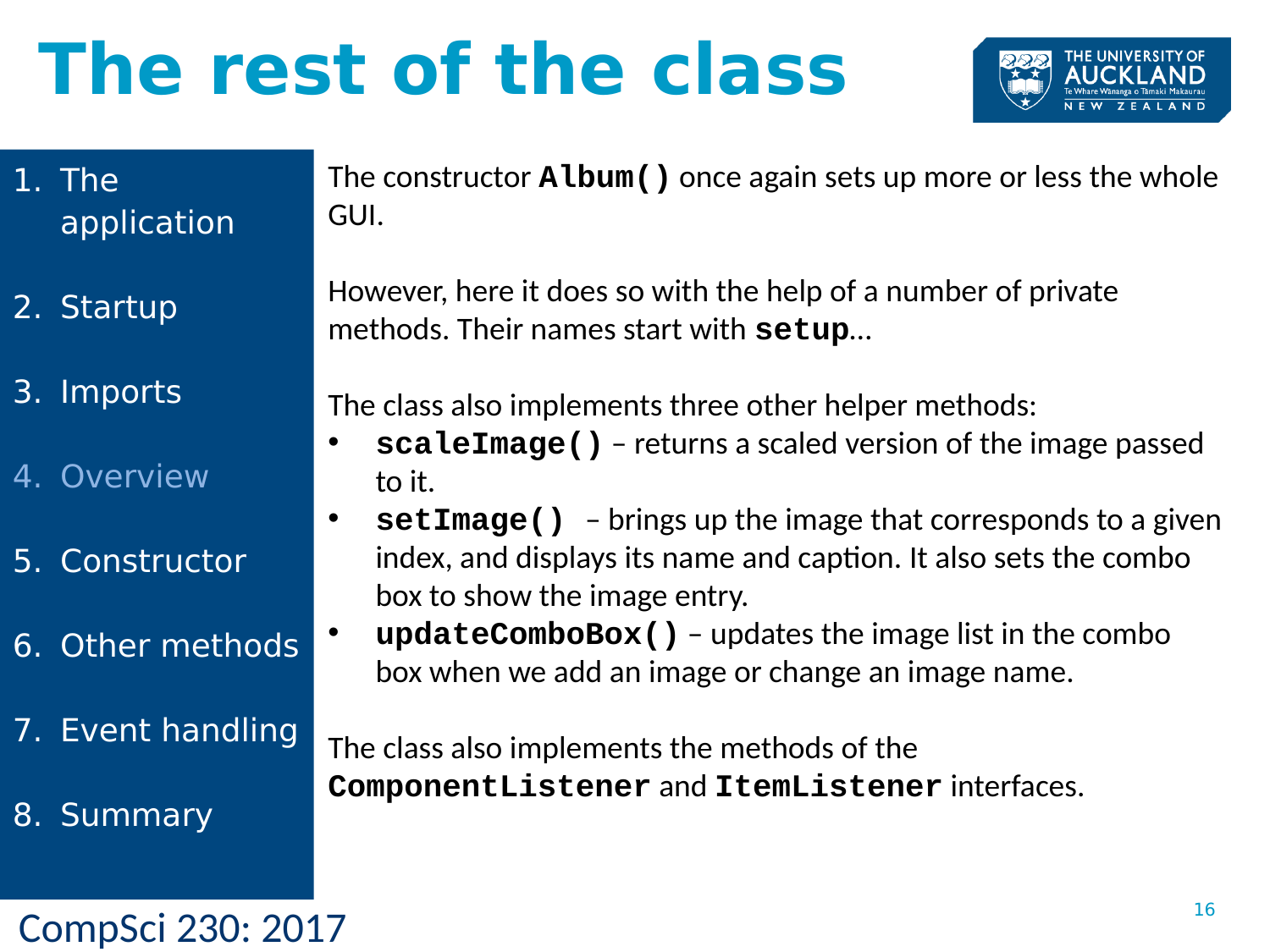

The rest of the class
The application
Startup

Imports

Overview

Constructor

Other methods

Event handling

Summary
The constructor Album() once again sets up more or less the whole GUI.

However, here it does so with the help of a number of private methods. Their names start with setup…

The class also implements three other helper methods:
scaleImage() – returns a scaled version of the image passed to it.
setImage() – brings up the image that corresponds to a given index, and displays its name and caption. It also sets the combo box to show the image entry.
updateComboBox() – updates the image list in the combo box when we add an image or change an image name.

The class also implements the methods of the ComponentListener and ItemListener interfaces.
16